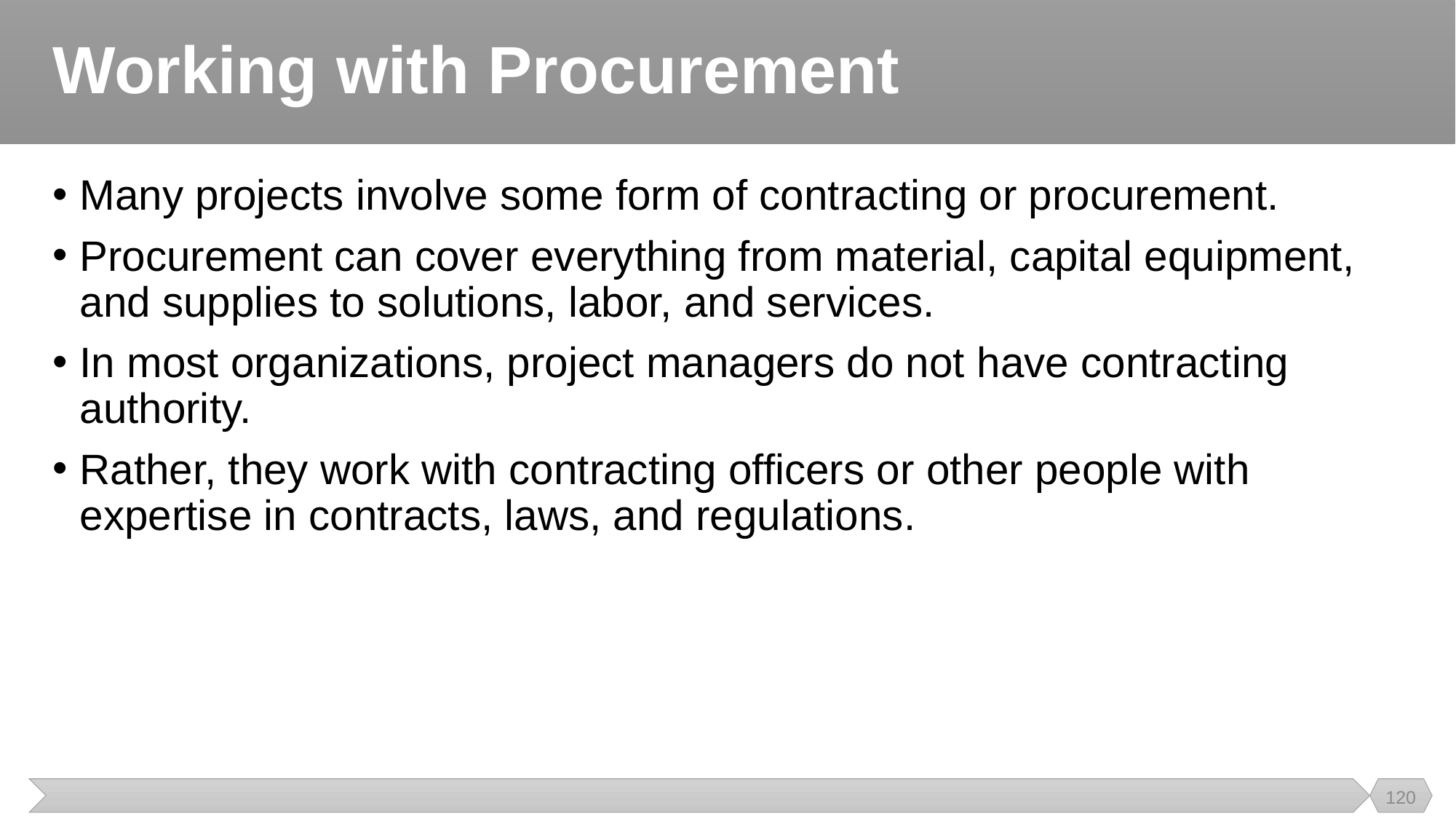

# Working with Procurement
Many projects involve some form of contracting or procurement.
Procurement can cover everything from material, capital equipment, and supplies to solutions, labor, and services.
In most organizations, project managers do not have contracting authority.
Rather, they work with contracting officers or other people with expertise in contracts, laws, and regulations.
120